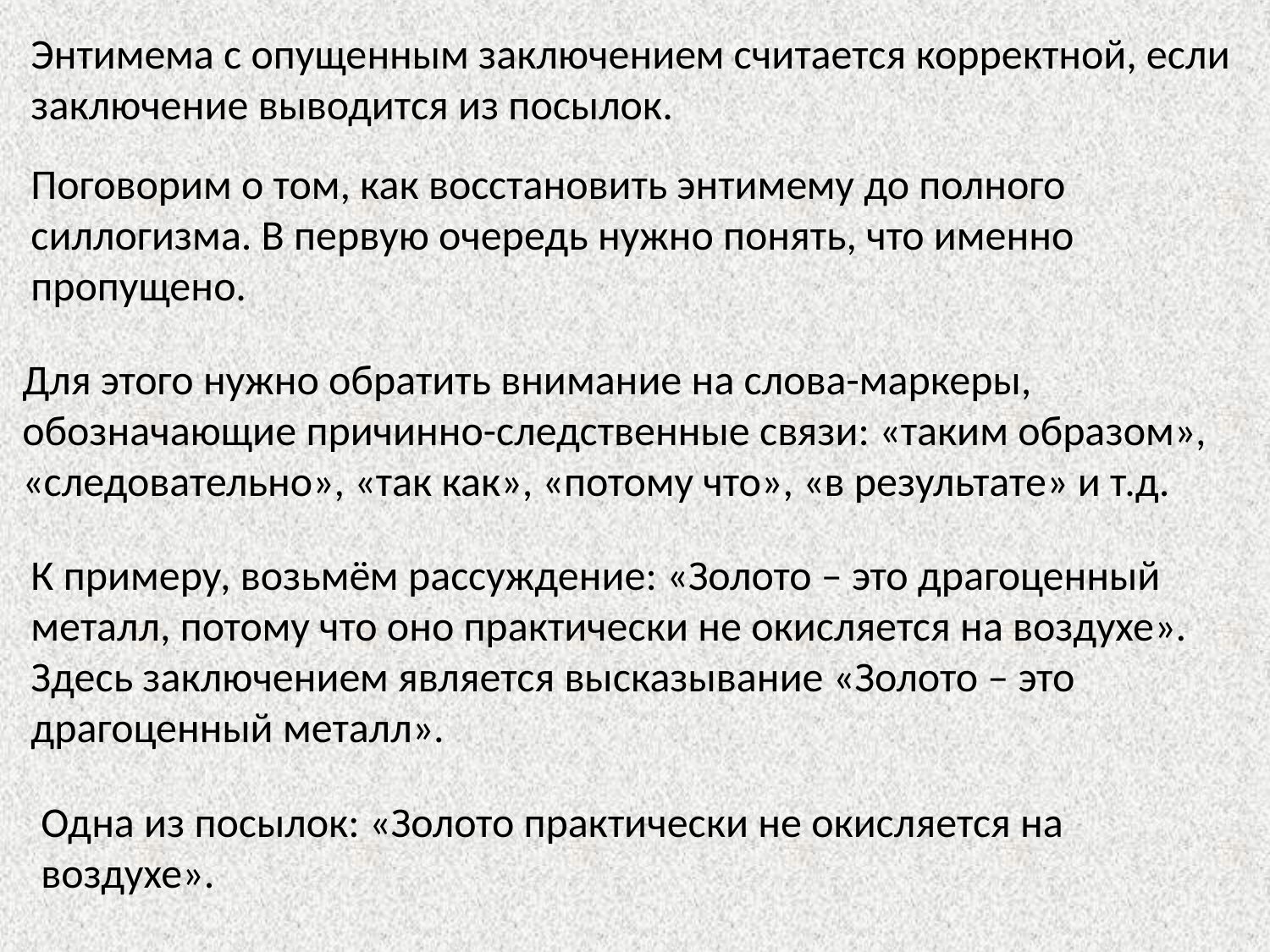

Энтимема с опущенным заключением считается корректной, если заключение выводится из посылок.
Поговорим о том, как восстановить энтимему до полного силлогизма. В первую очередь нужно понять, что именно пропущено.
Для этого нужно обратить внимание на слова-маркеры, обозначающие причинно-следственные связи: «таким образом», «следовательно», «так как», «потому что», «в результате» и т.д.
К примеру, возьмём рассуждение: «Золото – это драгоценный металл, потому что оно практически не окисляется на воздухе». Здесь заключением является высказывание «Золото – это драгоценный металл».
Одна из посылок: «Золото практически не окисляется на воздухе».